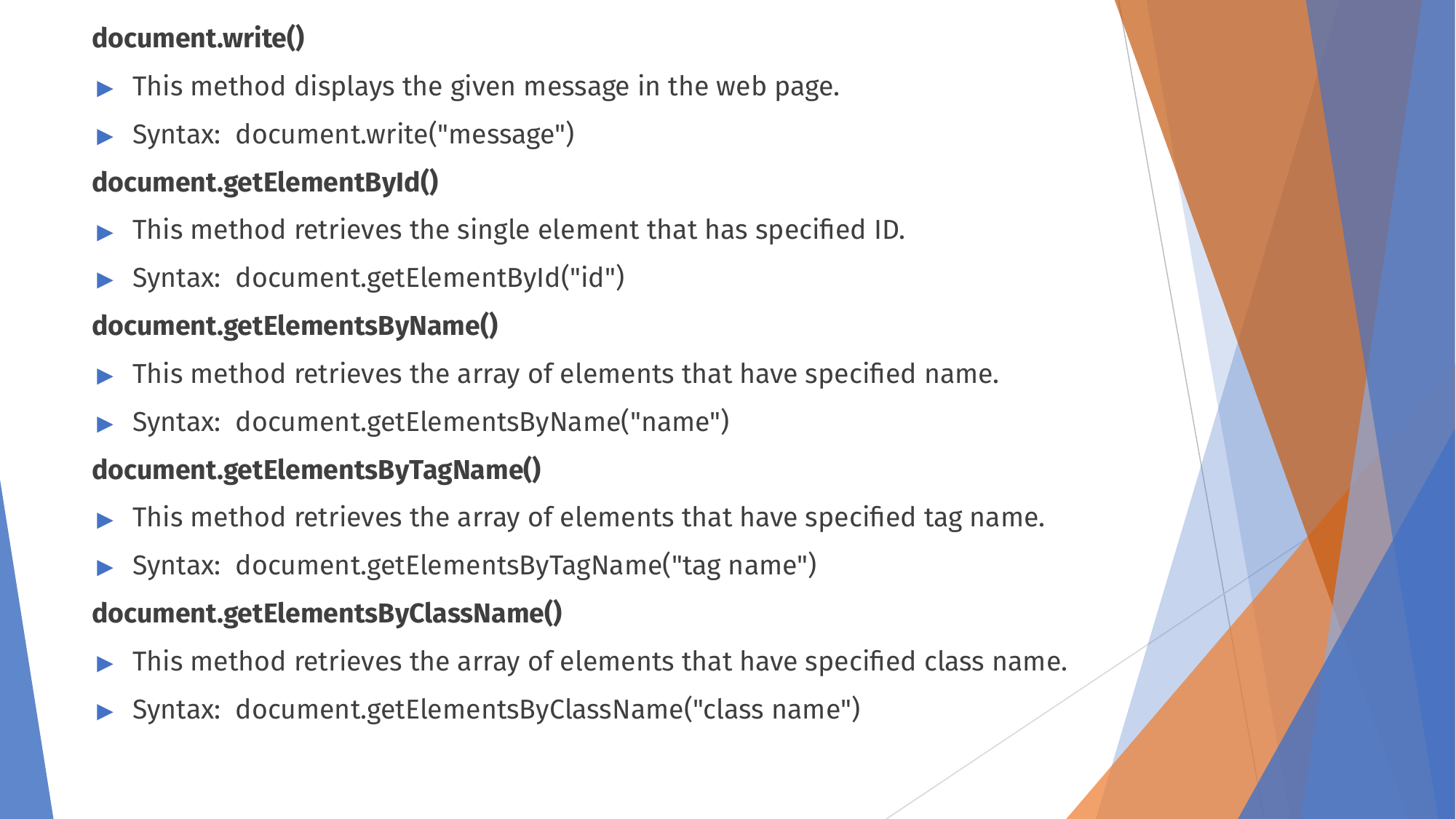

document.write()
This method displays the given message in the web page.
Syntax:  document.write("message")
document.getElementById()
This method retrieves the single element that has specified ID.
Syntax:  document.getElementById("id")
document.getElementsByName()
This method retrieves the array of elements that have specified name.
Syntax:  document.getElementsByName("name")
document.getElementsByTagName()
This method retrieves the array of elements that have specified tag name.
Syntax:  document.getElementsByTagName("tag name")
document.getElementsByClassName()
This method retrieves the array of elements that have specified class name.
Syntax:  document.getElementsByClassName("class name")